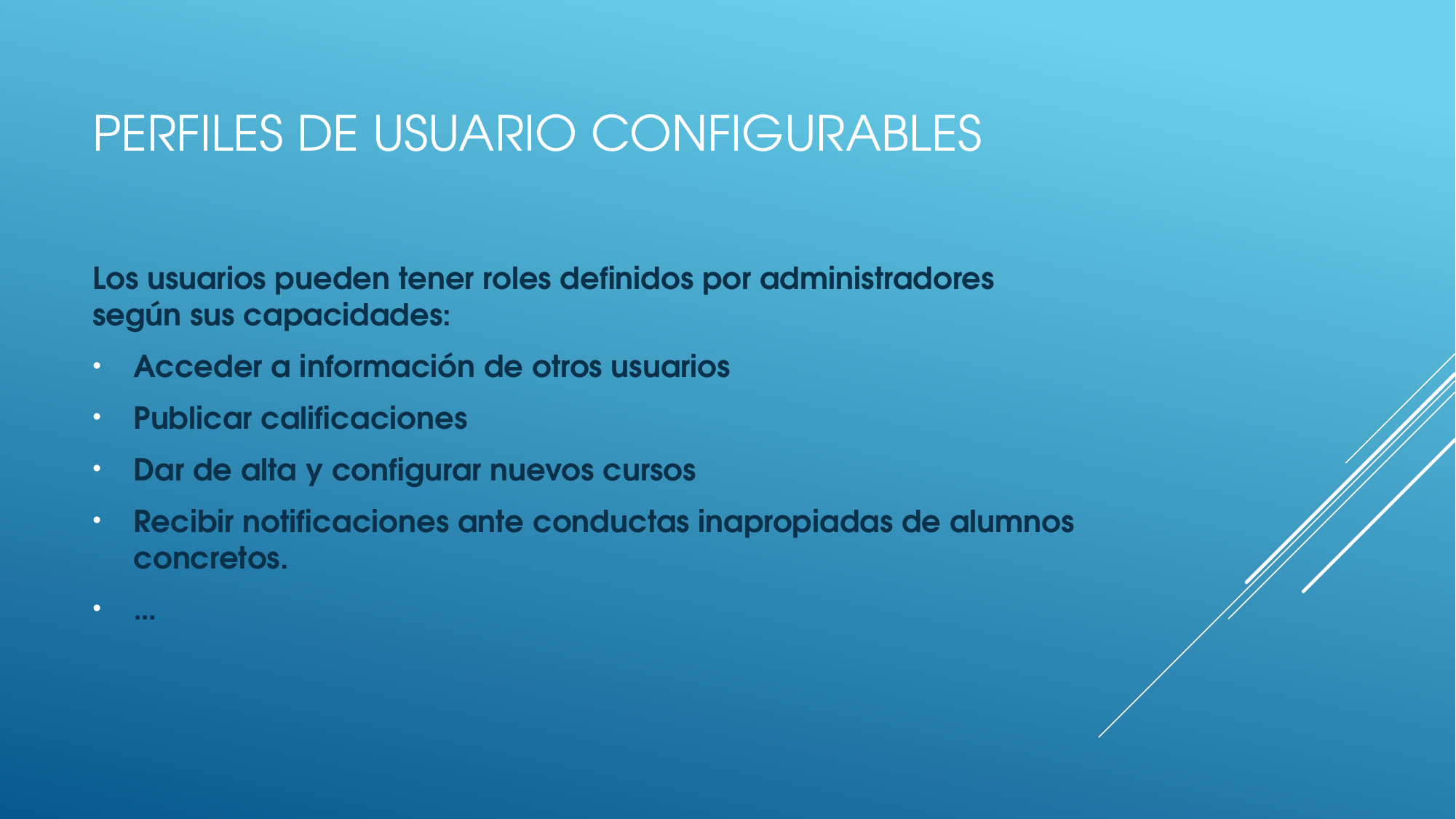

# Perfiles de usuario configurables
Los usuarios pueden tener roles definidos por administradores según sus capacidades:
Acceder a información de otros usuarios
Publicar calificaciones
Dar de alta y configurar nuevos cursos
Recibir notificaciones ante conductas inapropiadas de alumnos concretos.
…